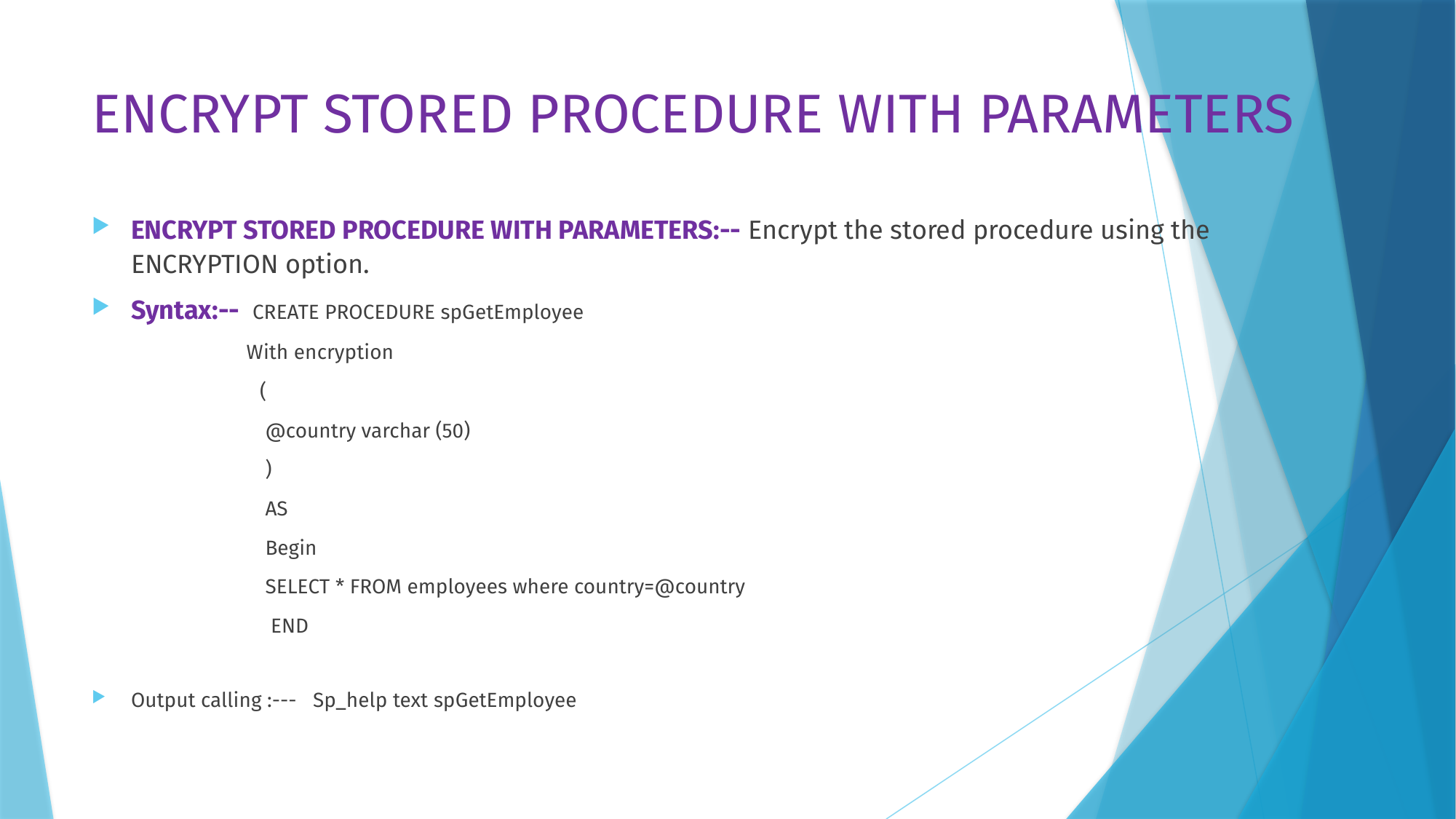

# ENCRYPT STORED PROCEDURE WITH PARAMETERS
ENCRYPT STORED PROCEDURE WITH PARAMETERS:-- Encrypt the stored procedure using the ENCRYPTION option.
Syntax:--  CREATE PROCEDURE spGetEmployee
           With encryption
  (
   @country varchar (50)
   )
   AS
   Begin
   SELECT * FROM employees where country=@country
    END

Output calling :---   Sp_help text spGetEmployee